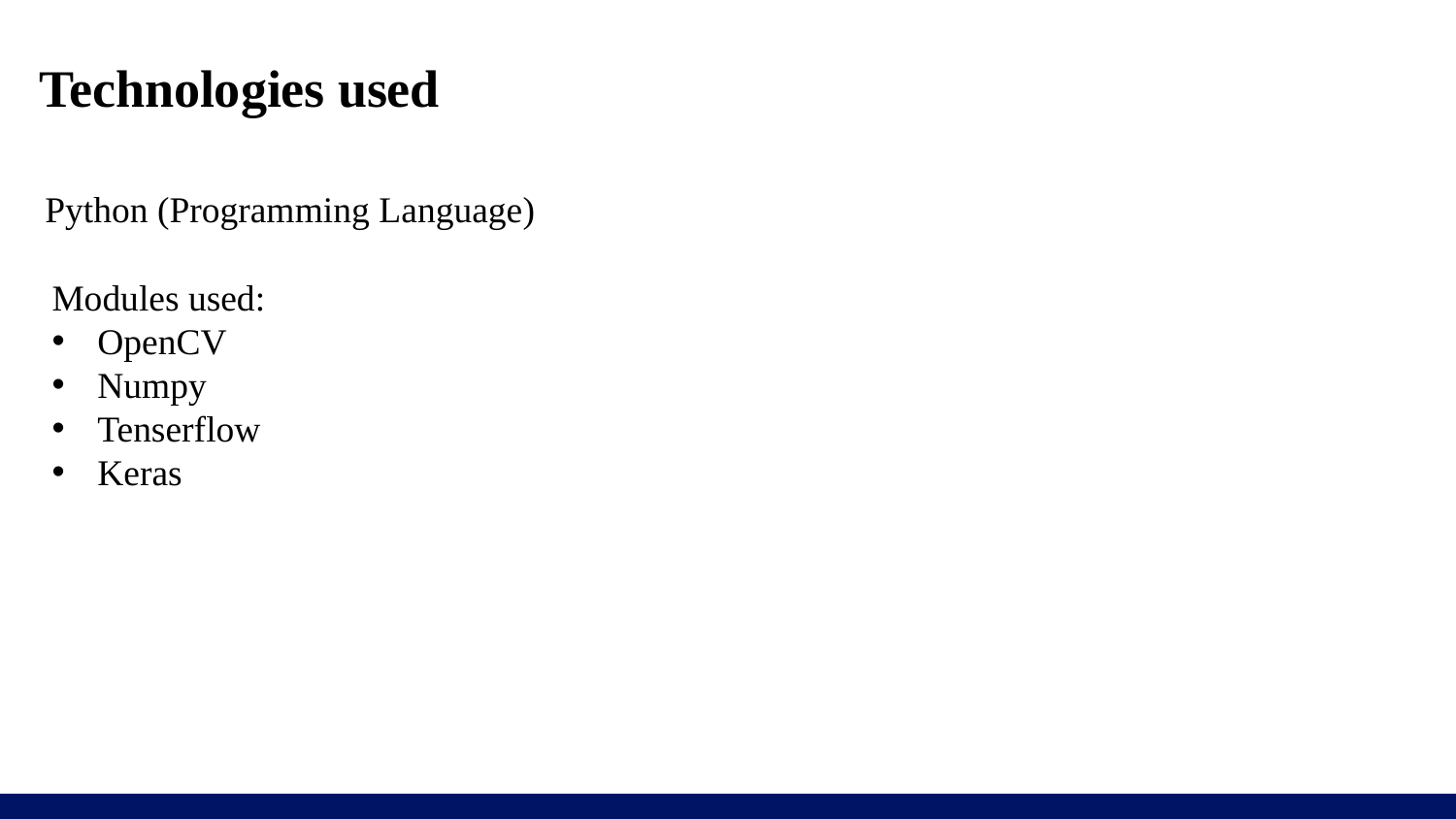

# Technologies used
Python (Programming Language)
Modules used:
OpenCV
Numpy
Tenserflow
Keras